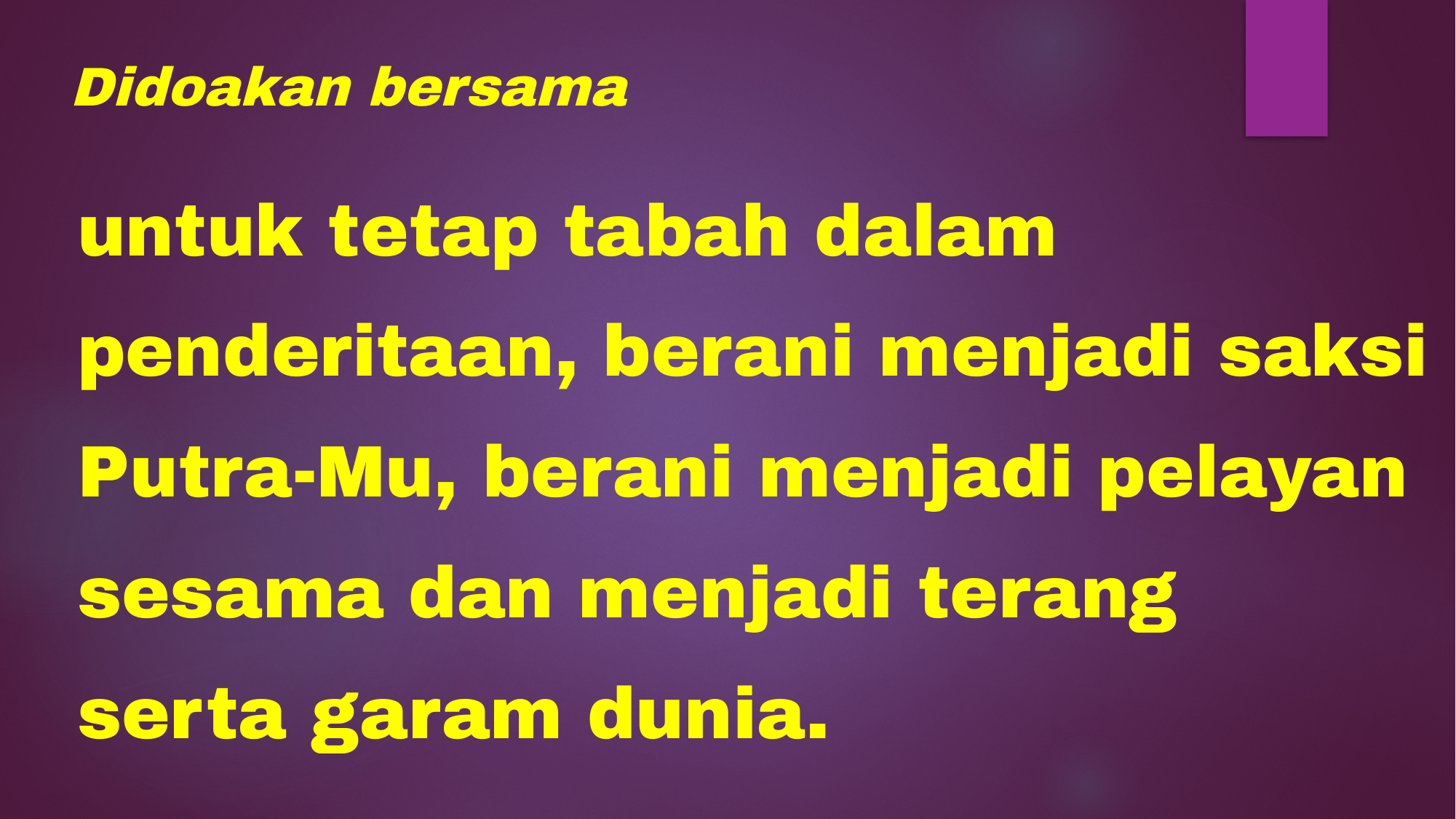

# Didoakan bersama
untuk tetap tabah dalam
penderitaan, berani menjadi saksi
Putra-Mu, berani menjadi pelayan
sesama dan menjadi terang
serta garam dunia.